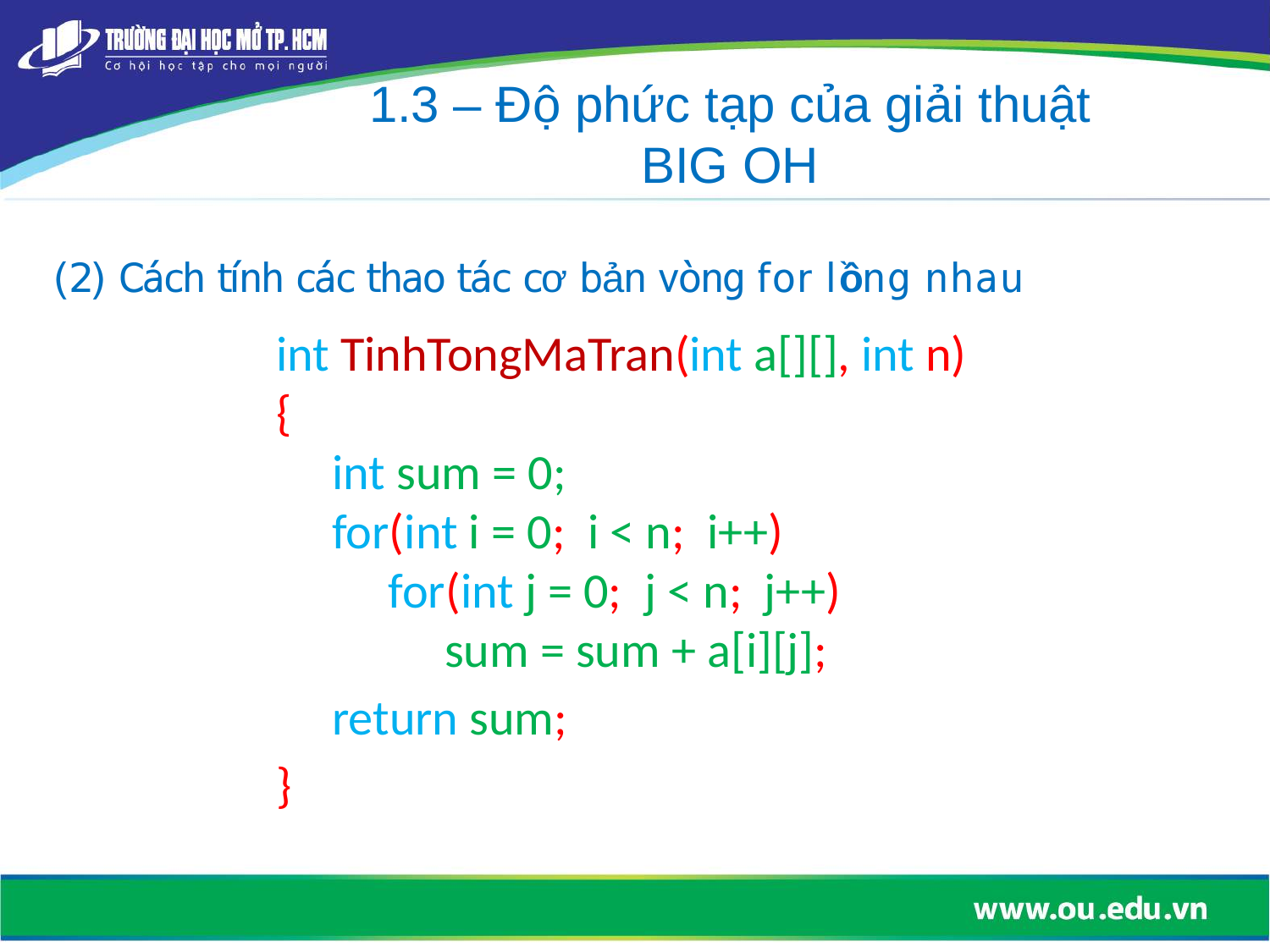

1.3 – Độ phức tạp của giải thuật
BIG OH
(2) Cách tính các thao tác cơ bản vòng for lồng nhau
int TinhTongMaTran(int a[][], int n)
{
     int sum = 0;
     for(int i = 0;  i < n;  i++)
          for(int j = 0;  j < n;  j++)
               sum = sum + a[i][j];
     return sum;
}